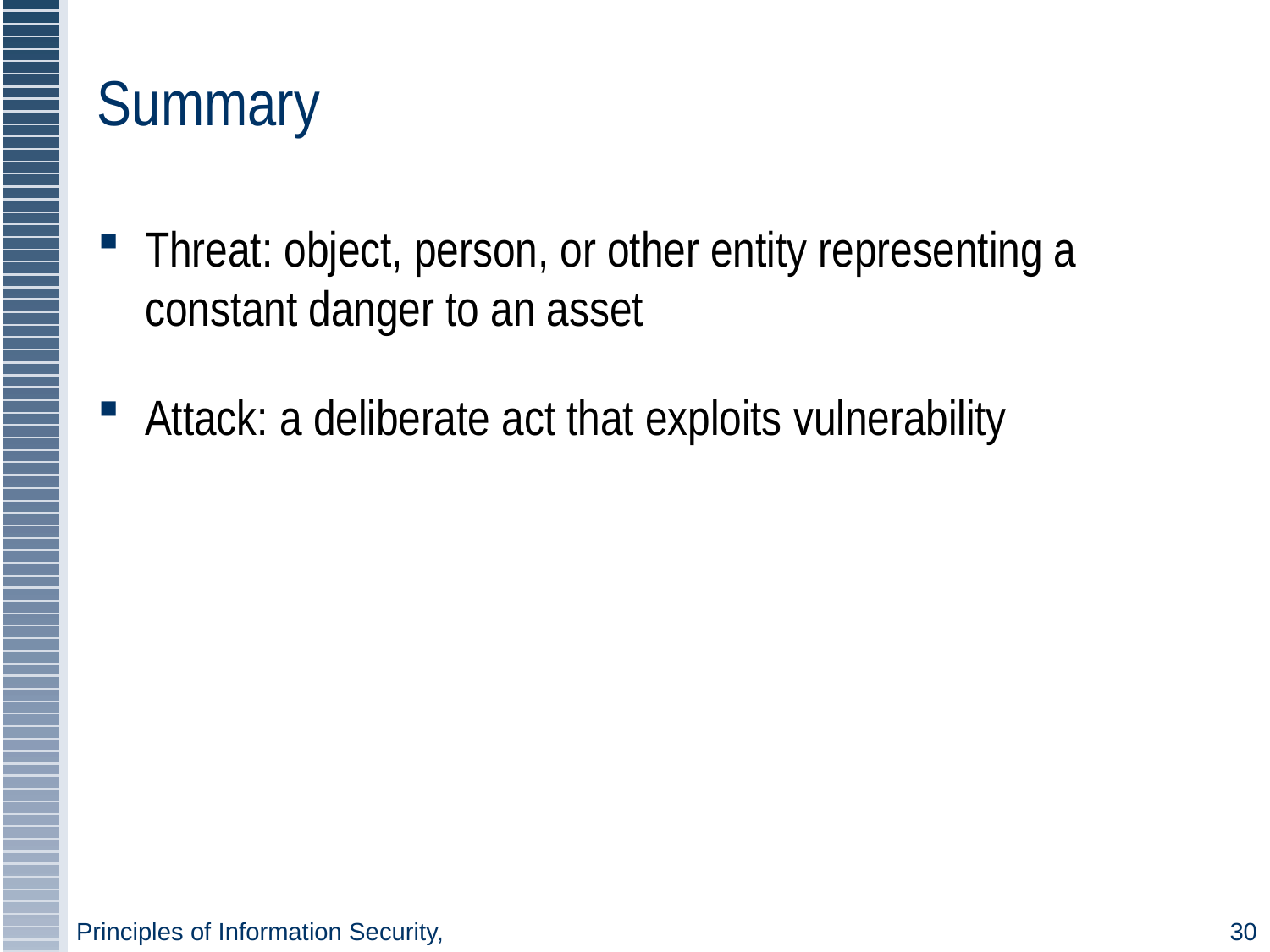

# Summary
Threat: object, person, or other entity representing a constant danger to an asset
Attack: a deliberate act that exploits vulnerability
Principles of Information Security,
30